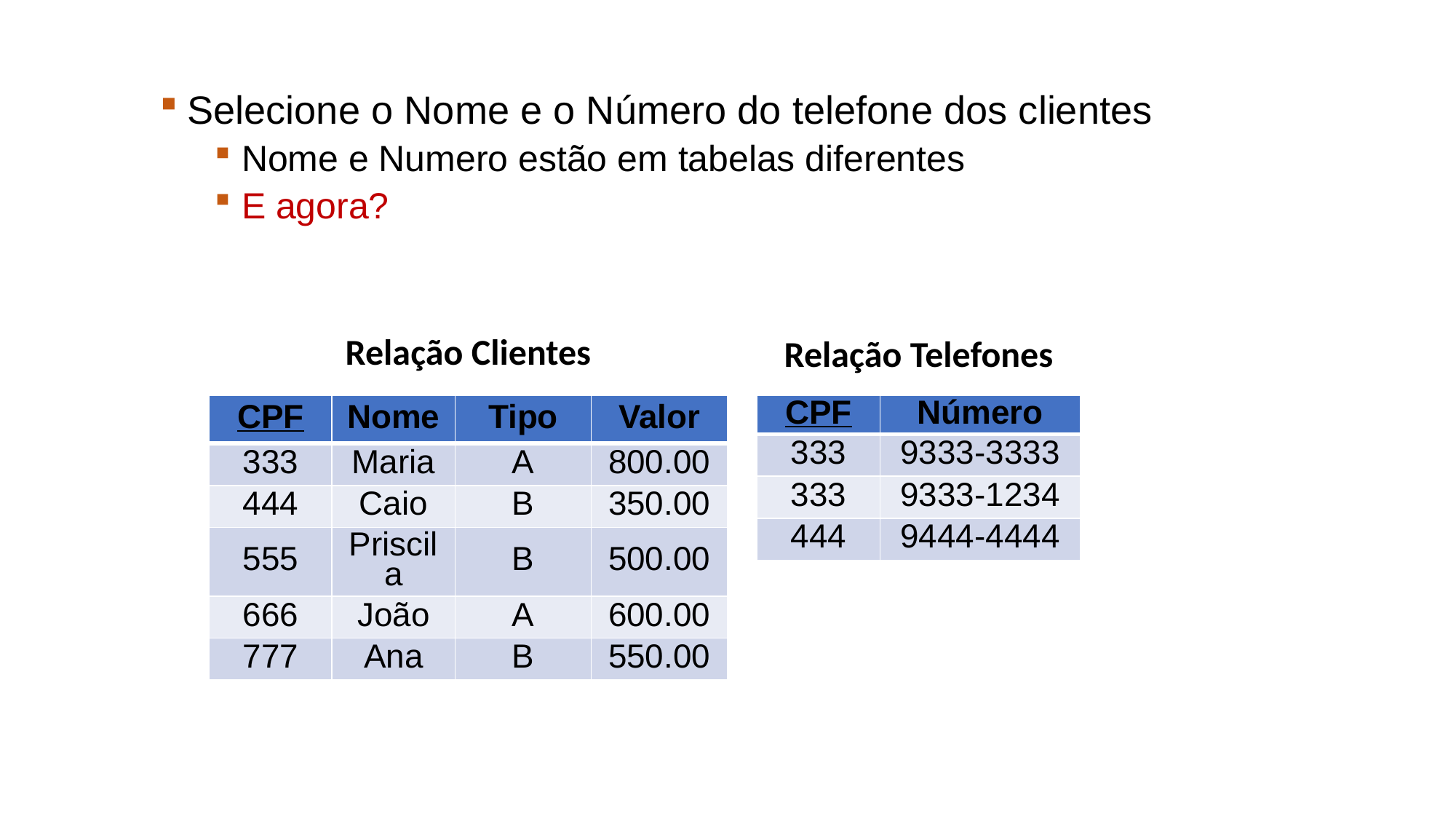

Selecione o Nome e o Número do telefone dos clientes
Nome e Numero estão em tabelas diferentes
E agora?
Relação Clientes
Relação Telefones
| CPF | Nome | Tipo | Valor |
| --- | --- | --- | --- |
| 333 | Maria | A | 800.00 |
| 444 | Caio | B | 350.00 |
| 555 | Priscila | B | 500.00 |
| 666 | João | A | 600.00 |
| 777 | Ana | B | 550.00 |
| CPF | Número |
| --- | --- |
| 333 | 9333-3333 |
| 333 | 9333-1234 |
| 444 | 9444-4444 |